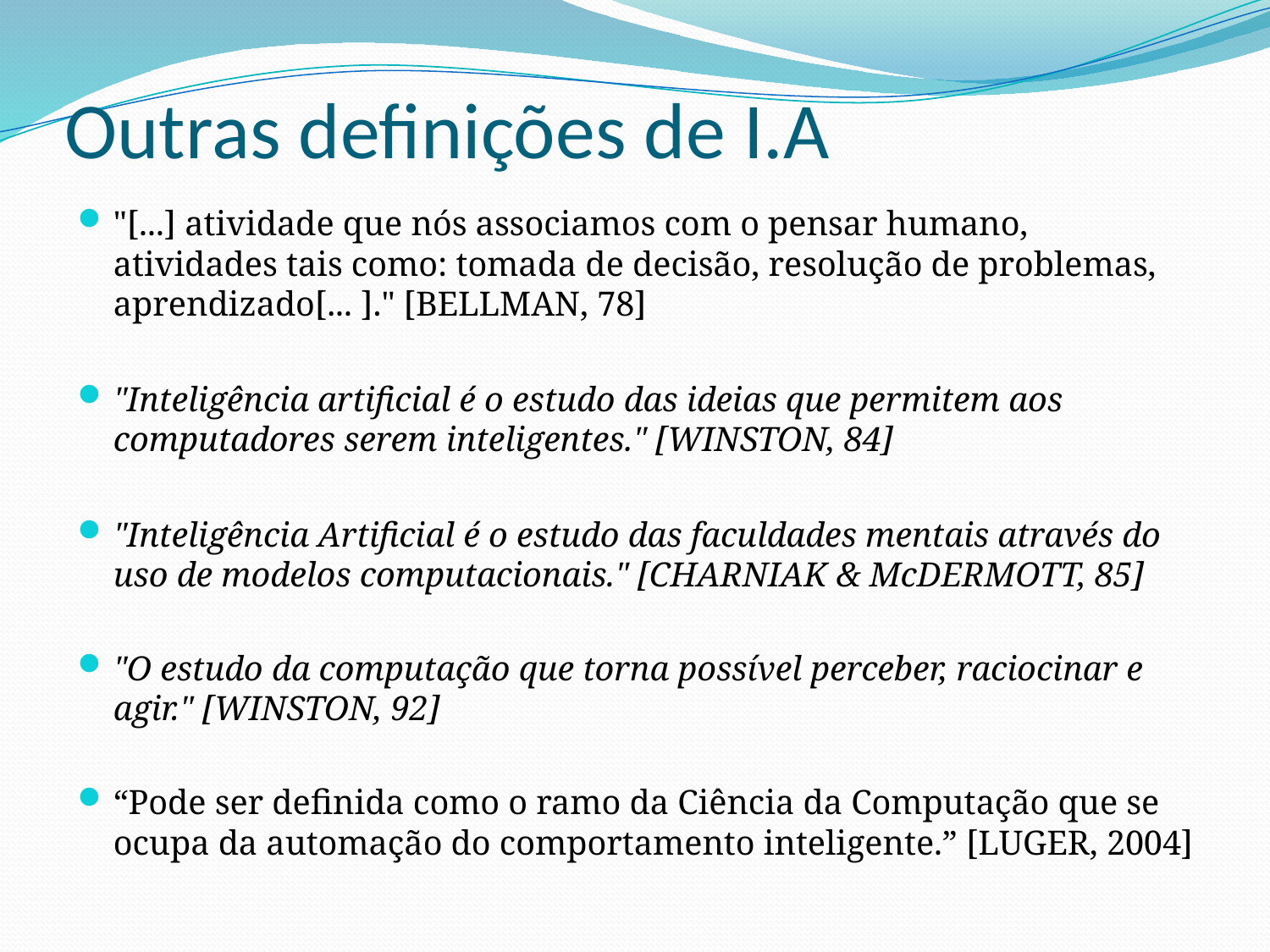

# Outras definições de I.A
"[...] atividade que nós associamos com o pensar humano, atividades tais como: tomada de decisão, resolução de problemas, aprendizado[... ]." [BELLMAN, 78]

"Inteligência artificial é o estudo das ideias que permitem aos computadores serem inteligentes." [WINSTON, 84]

"Inteligência Artificial é o estudo das faculdades mentais através do uso de modelos computacionais." [CHARNIAK & McDERMOTT, 85]

"O estudo da computação que torna possível perceber, raciocinar e agir." [WINSTON, 92]

“Pode ser definida como o ramo da Ciência da Computação que se ocupa da automação do comportamento inteligente.” [LUGER, 2004]